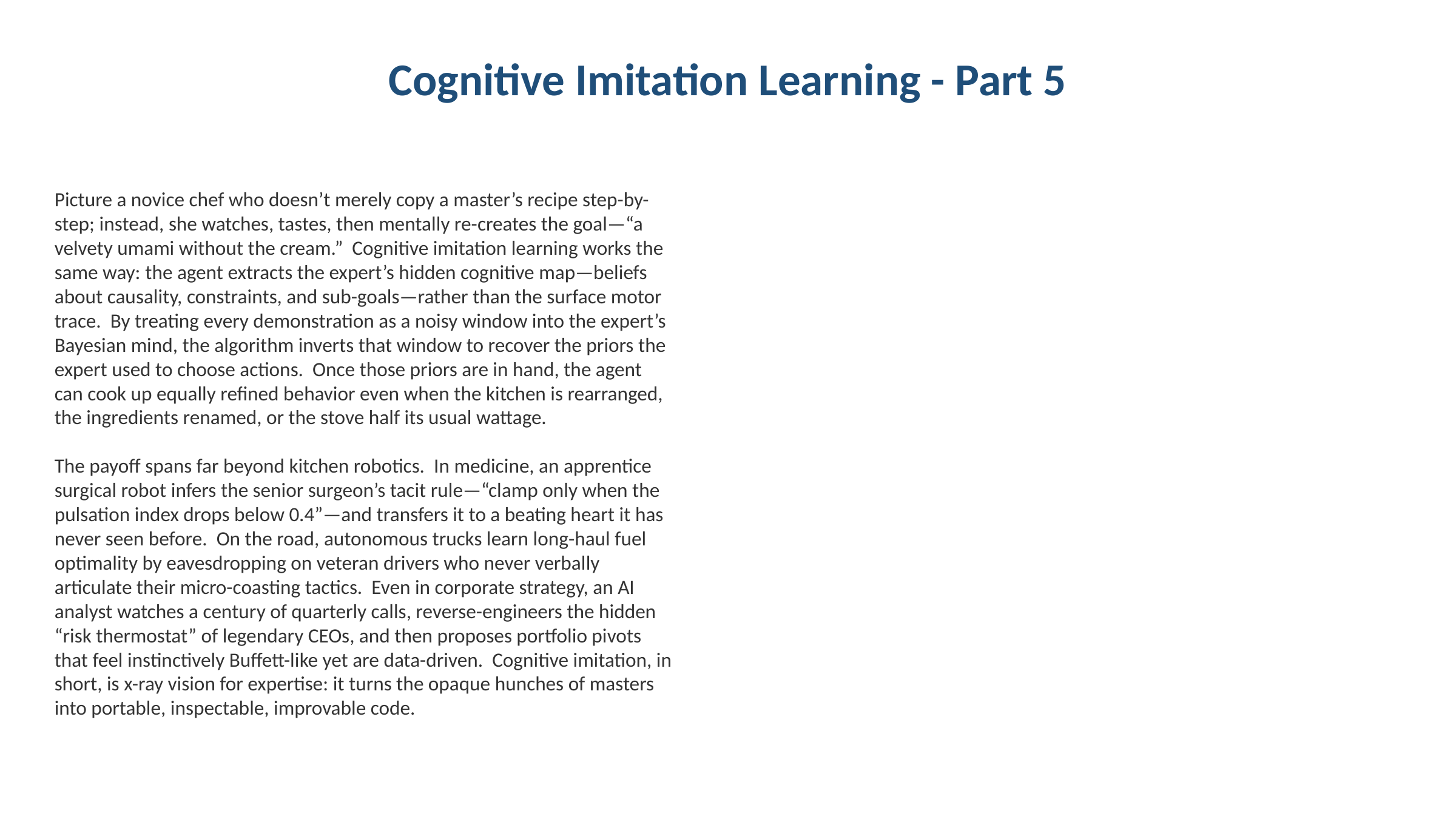

Cognitive Imitation Learning - Part 5
Picture a novice chef who doesn’t merely copy a master’s recipe step-by-step; instead, she watches, tastes, then mentally re-creates the goal—“a velvety umami without the cream.”  Cognitive imitation learning works the same way: the agent extracts the expert’s hidden cognitive map—beliefs about causality, constraints, and sub-goals—rather than the surface motor trace.  By treating every demonstration as a noisy window into the expert’s Bayesian mind, the algorithm inverts that window to recover the priors the expert used to choose actions.  Once those priors are in hand, the agent can cook up equally refined behavior even when the kitchen is rearranged, the ingredients renamed, or the stove half its usual wattage.

The payoff spans far beyond kitchen robotics.  In medicine, an apprentice surgical robot infers the senior surgeon’s tacit rule—“clamp only when the pulsation index drops below 0.4”—and transfers it to a beating heart it has never seen before.  On the road, autonomous trucks learn long-haul fuel optimality by eavesdropping on veteran drivers who never verbally articulate their micro-coasting tactics.  Even in corporate strategy, an AI analyst watches a century of quarterly calls, reverse-engineers the hidden “risk thermostat” of legendary CEOs, and then proposes portfolio pivots that feel instinctively Buffett-like yet are data-driven.  Cognitive imitation, in short, is x-ray vision for expertise: it turns the opaque hunches of masters into portable, inspectable, improvable code.